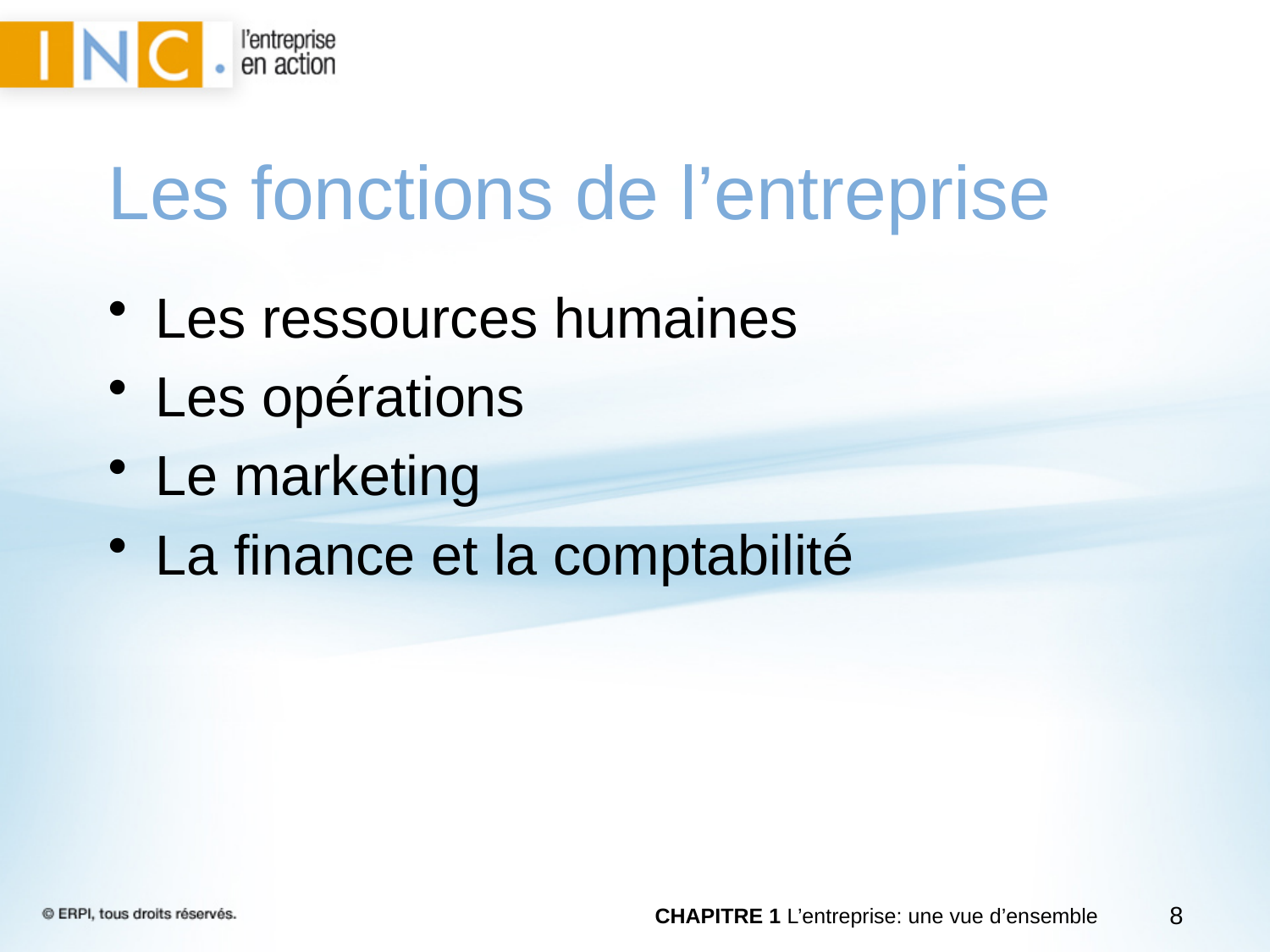

Les ressources humaines
Les opérations
Le marketing
La finance et la comptabilité
Les fonctions de l’entreprise
CHAPITRE 1 L’entreprise: une vue d’ensemble
8